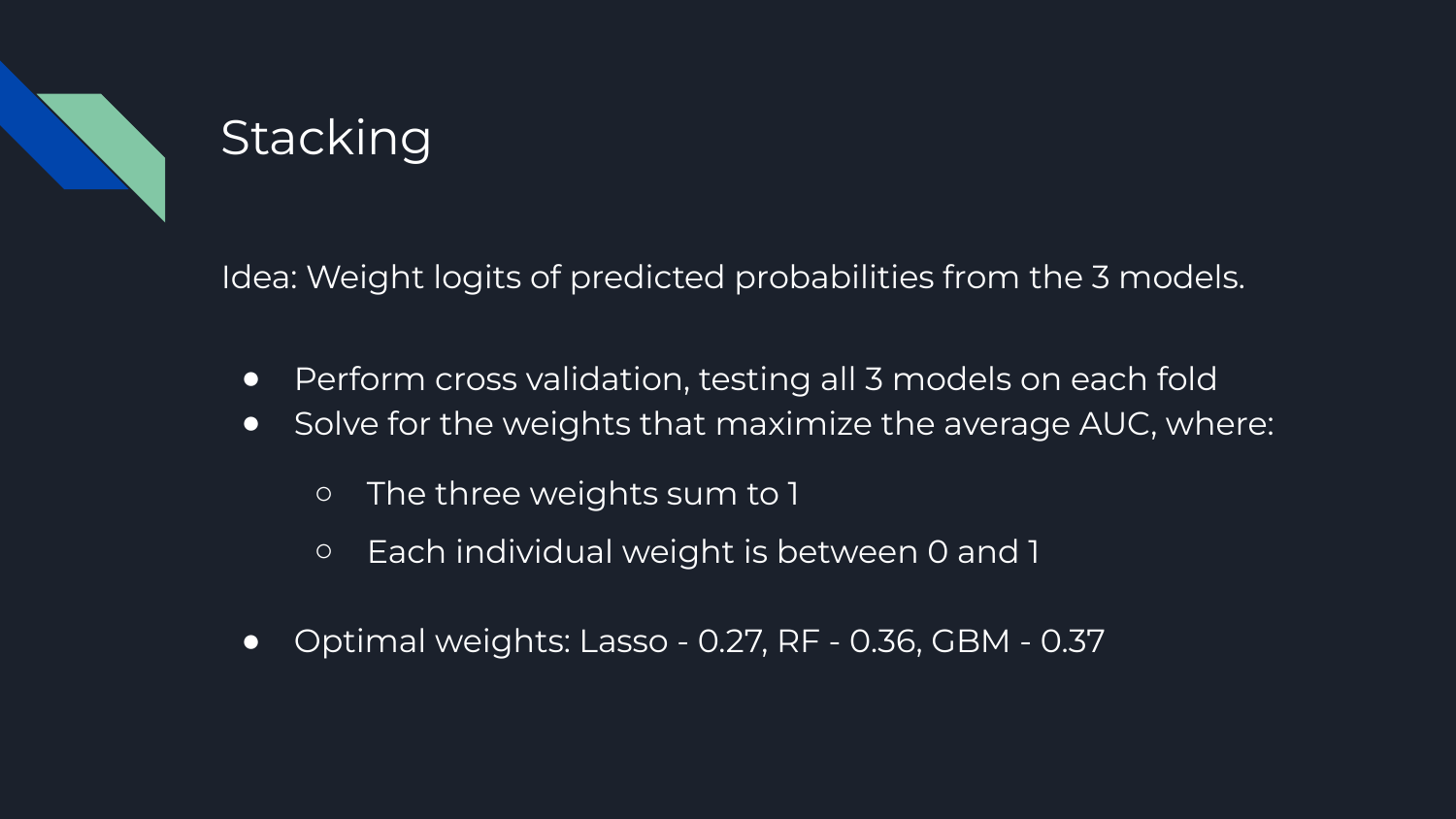

# Stacking
Idea: Weight logits of predicted probabilities from the 3 models.
Perform cross validation, testing all 3 models on each fold
Solve for the weights that maximize the average AUC, where:
The three weights sum to 1
Each individual weight is between 0 and 1
Optimal weights: Lasso - 0.27, RF - 0.36, GBM - 0.37